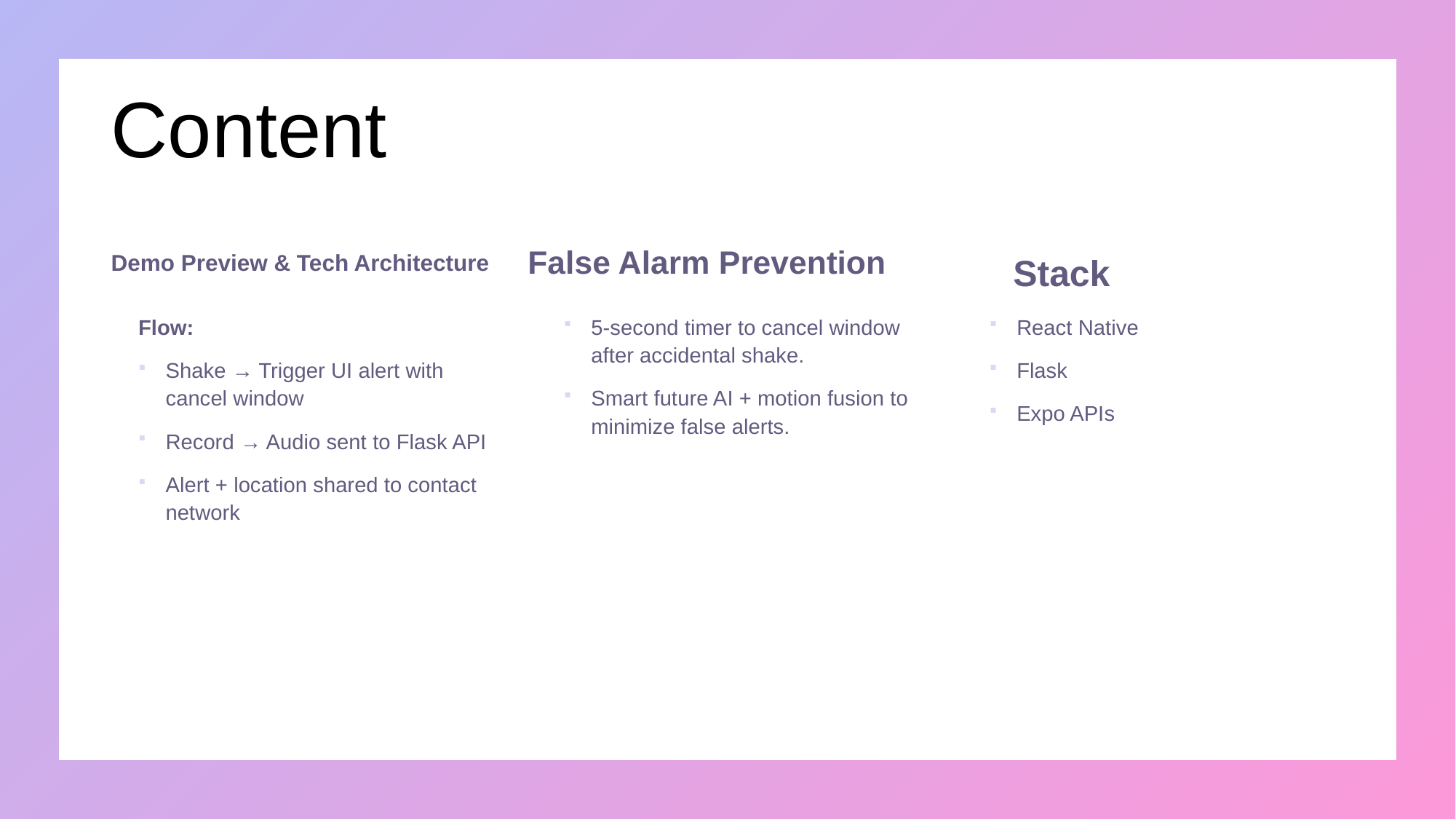

# Content
False Alarm Prevention

Demo Preview & Tech Architecture
     Stack
Flow:
Shake → Trigger UI alert with cancel window
Record → Audio sent to Flask API
Alert + location shared to contact network

5-second timer to cancel window after accidental shake.
Smart future AI + motion fusion to minimize false alerts.
React Native
Flask
Expo APIs
4